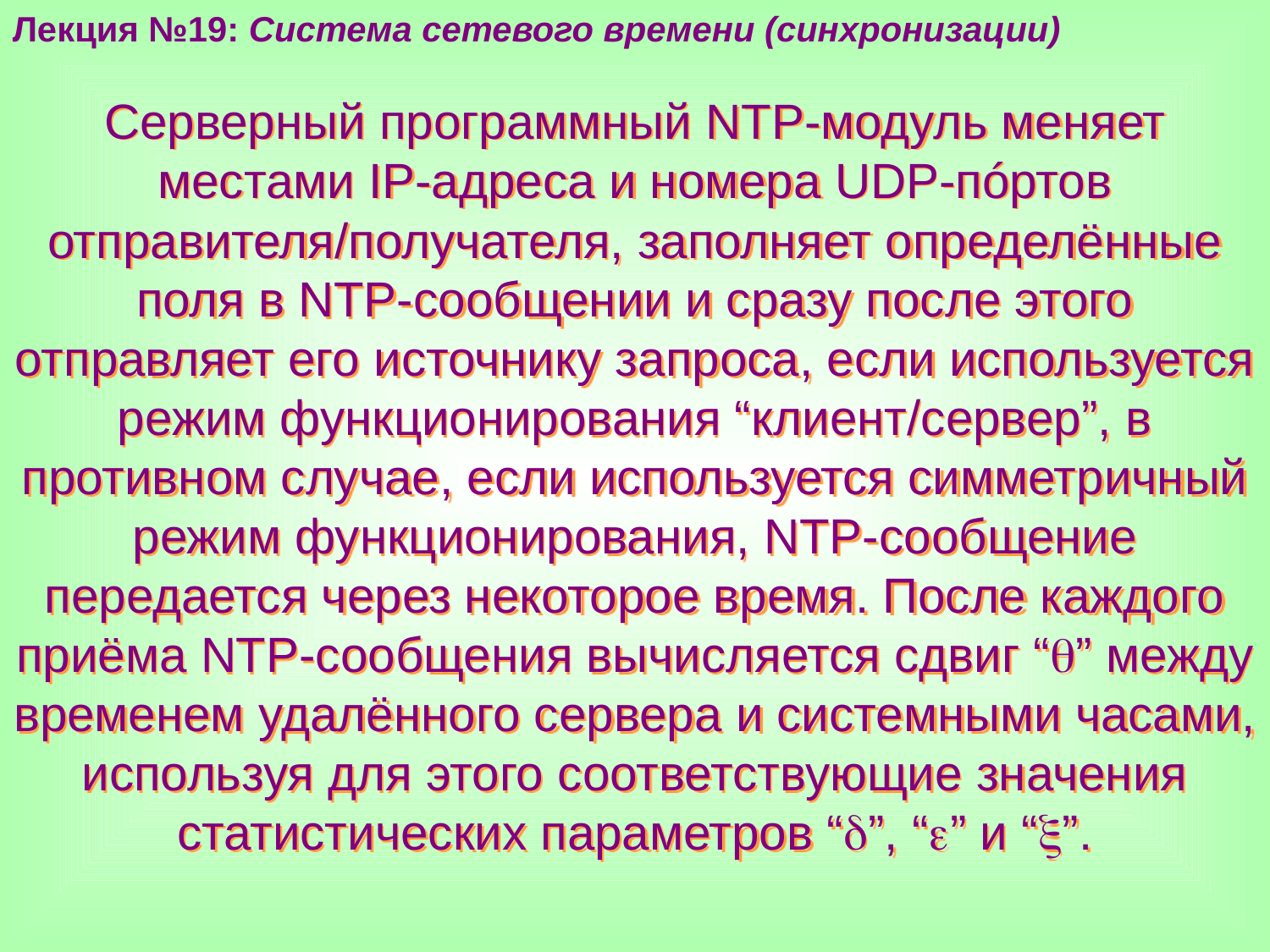

Лекция №19: Система сетевого времени (синхронизации)
Серверный программный NTP-модуль меняет местами IP-адреса и номера UDP-пóртов отправителя/получателя, заполняет определённые поля в NTP-сообщении и сразу после этого отправляет его источнику запроса, если используется режим функционирования “клиент/сервер”, в противном случае, если используется симметричный режим функционирования, NTP-сообщение передается через некоторое время. После каждого приёма NTP-сообщения вычисляется сдвиг “θ” между временем удалённого сервера и системными часами, используя для этого соответствующие значения статистических параметров “δ”, “ε” и “ξ”.